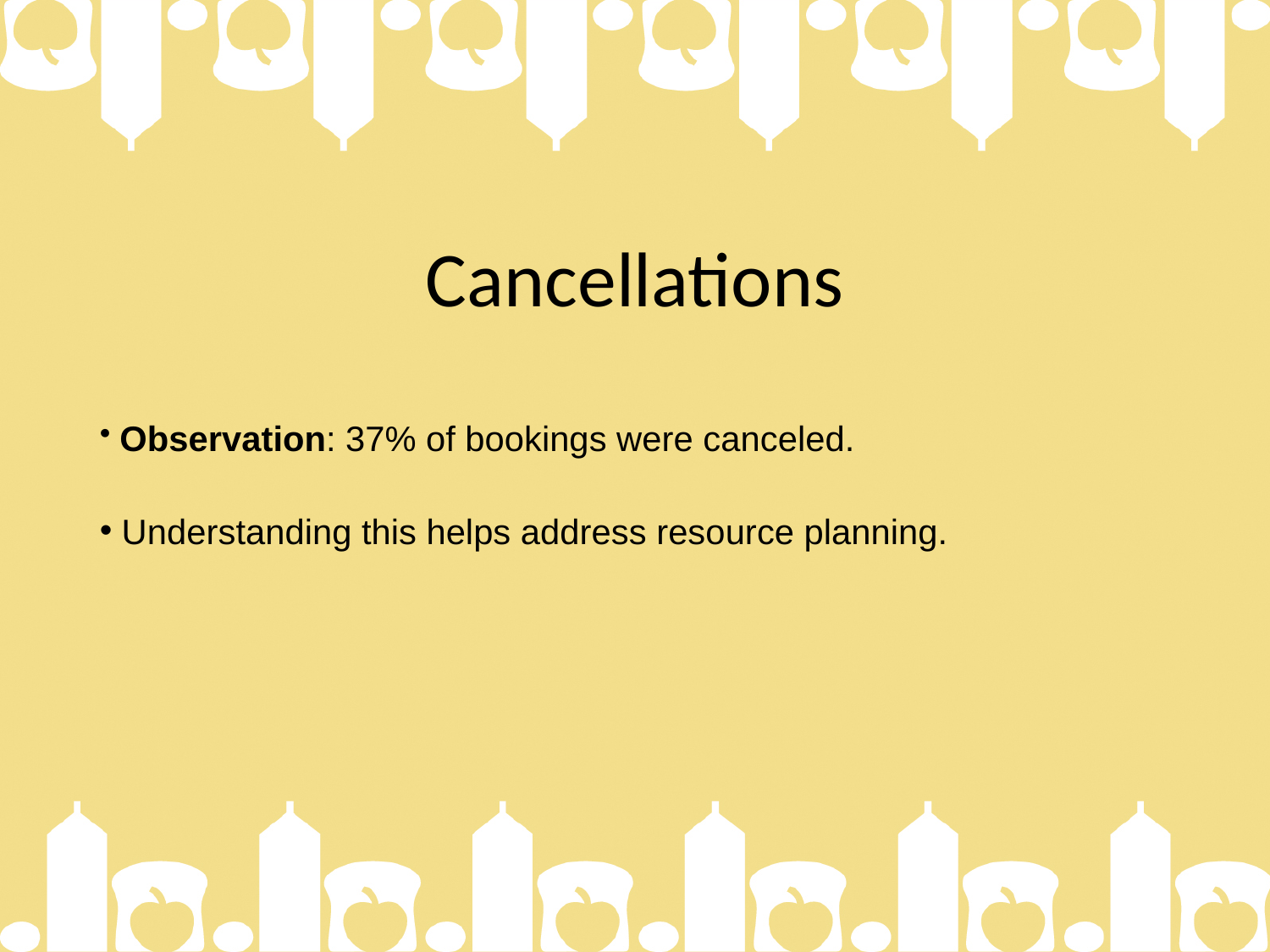

# Cancellations
 Observation: 37% of bookings were canceled.

 Understanding this helps address resource planning.